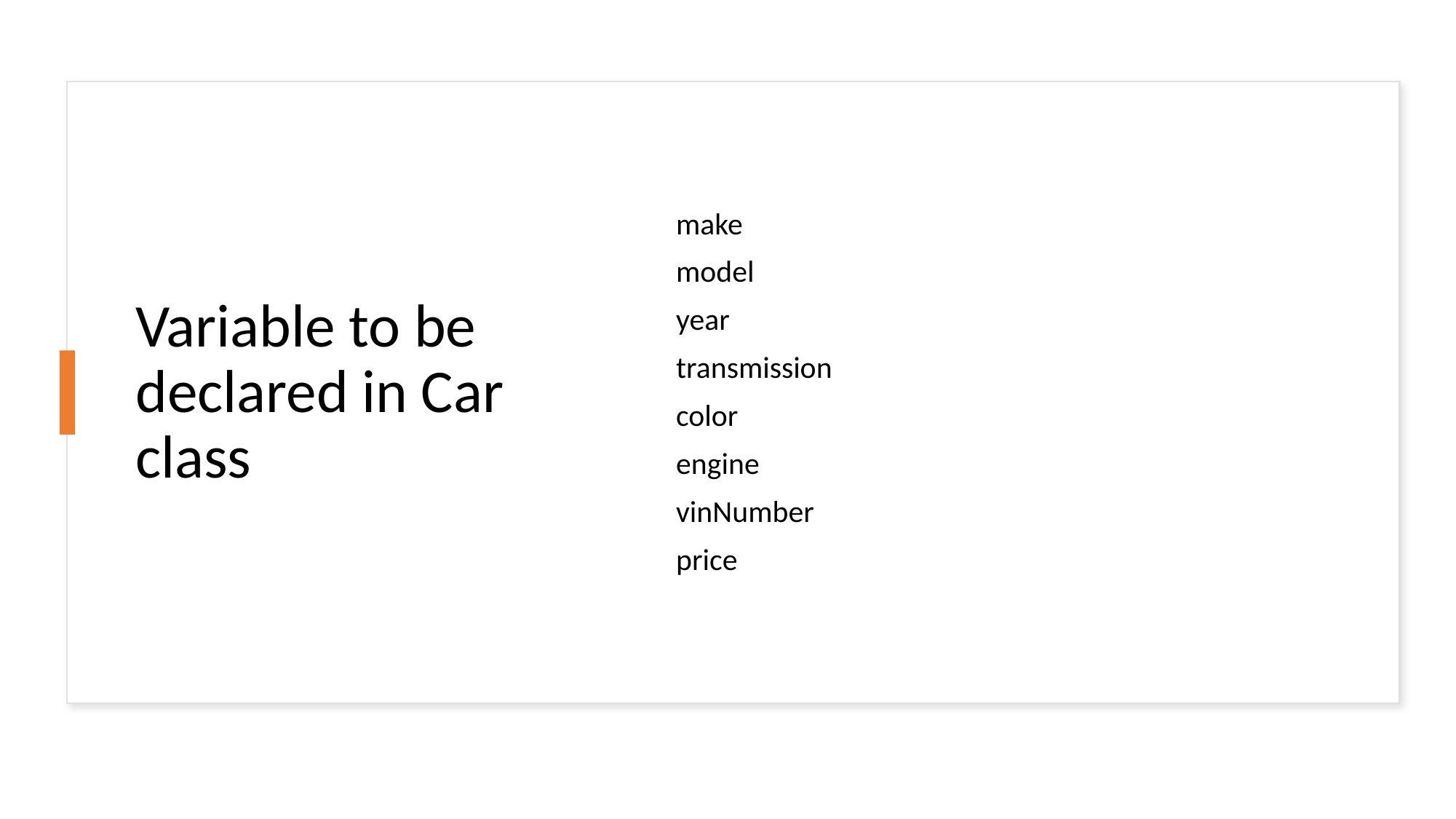

# Variable to be declared in Car class
make
model
year
transmission
color
engine
vinNumber
price